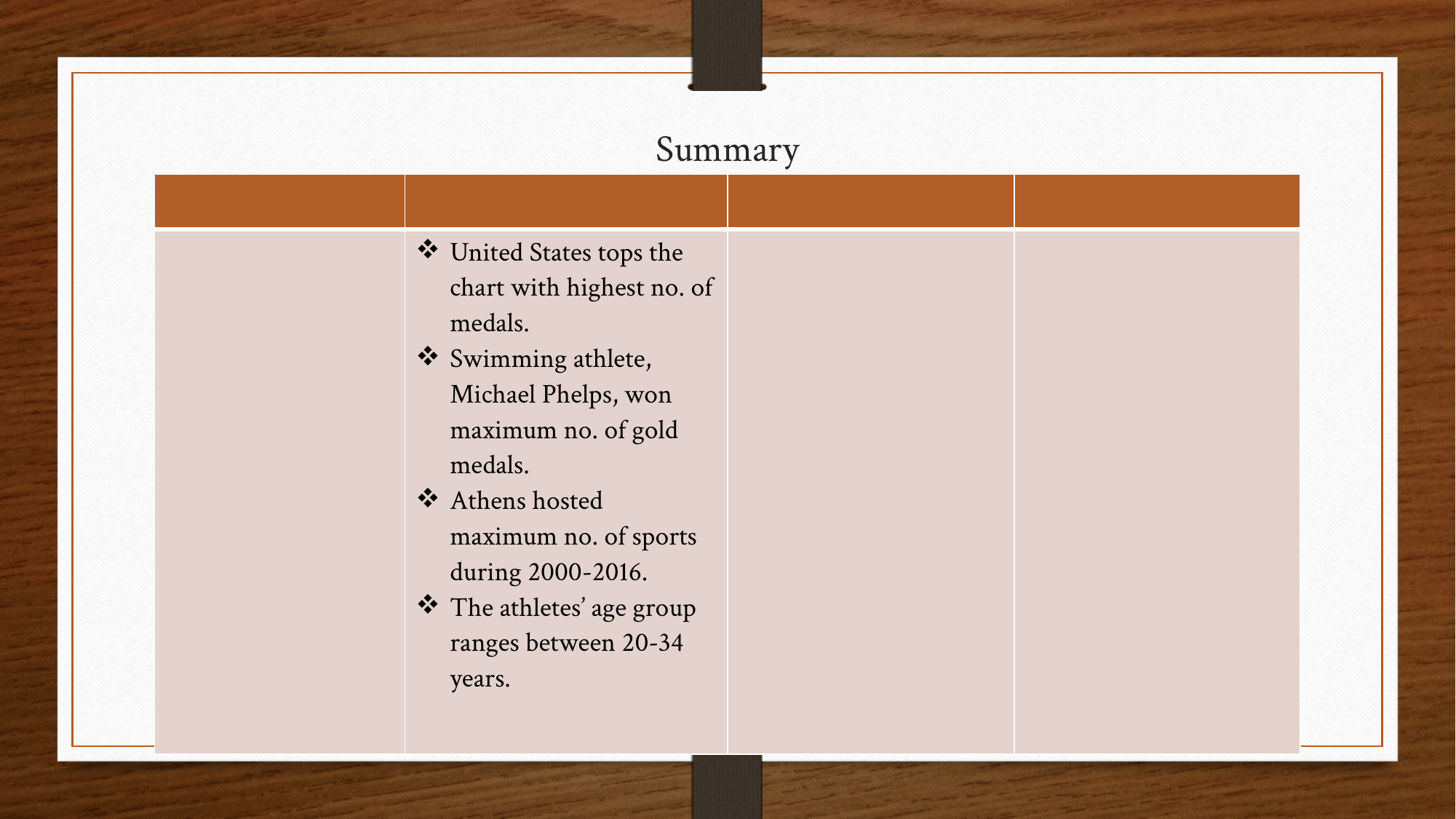

# Summary
|  |  |  |  |
| --- | --- | --- | --- |
|  | United States tops the chart with highest no. of medals. Swimming athlete, Michael Phelps, won maximum no. of gold medals. Athens hosted maximum no. of sports during 2000-2016. The athletes’ age group ranges between 20-34 years. |  |  |